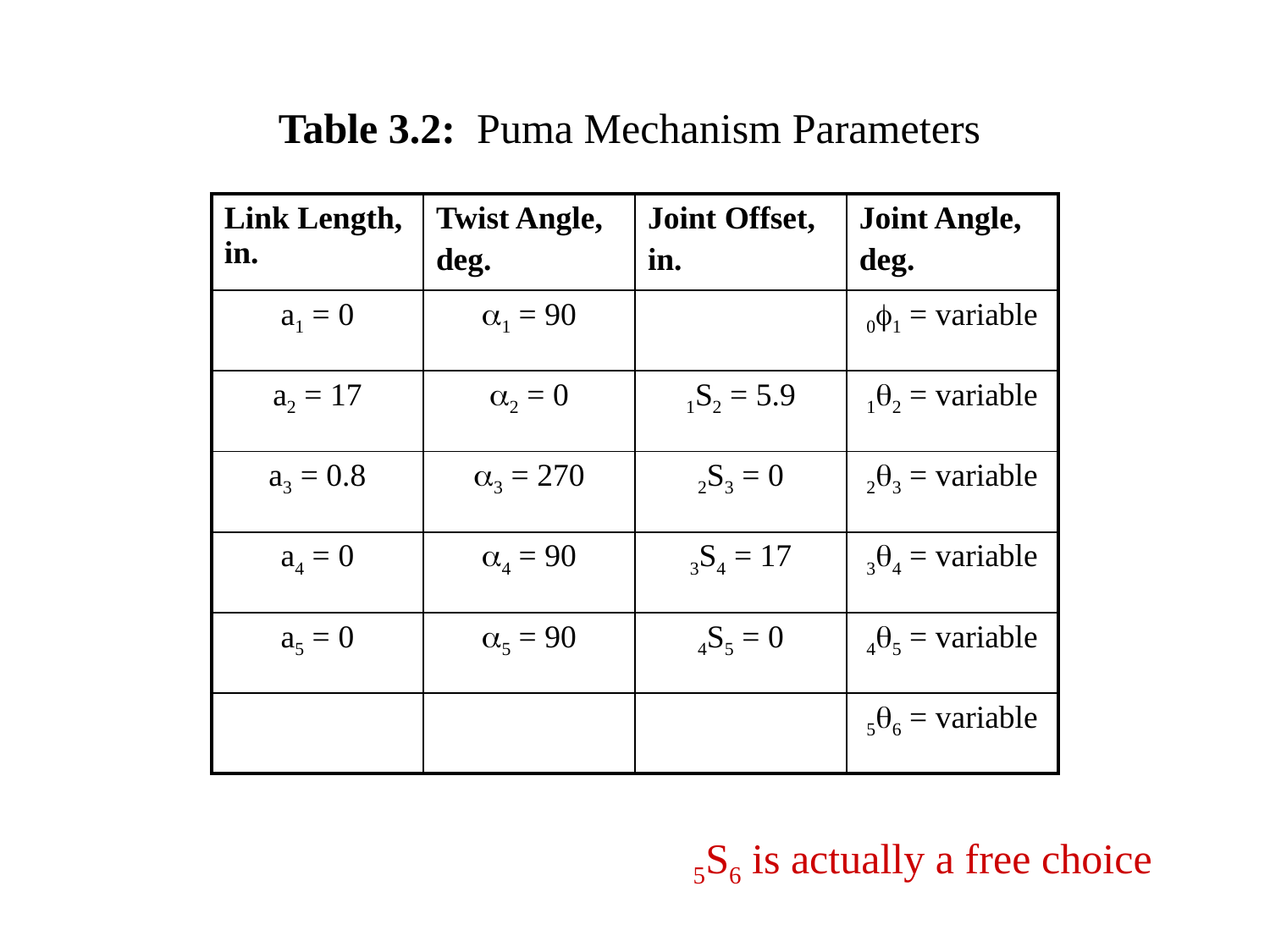

Table 3.2:  Puma Mechanism Parameters
| Link Length, in. | Twist Angle, deg. | Joint Offset, in. | Joint Angle, deg. |
| --- | --- | --- | --- |
| a1 = 0 | α1 = 90 |  | 0φ1 = variable |
| a2 = 17 | α2 = 0 | 1S2 = 5.9 | 1θ2 = variable |
| a3 = 0.8 | α3 = 270 | 2S3 = 0 | 2θ3 = variable |
| a4 = 0 | α4 = 90 | 3S4 = 17 | 3θ4 = variable |
| a5 = 0 | α5 = 90 | 4S5 = 0 | 4θ5 = variable |
|  |  |  | 5θ6 = variable |
5S6 is actually a free choice